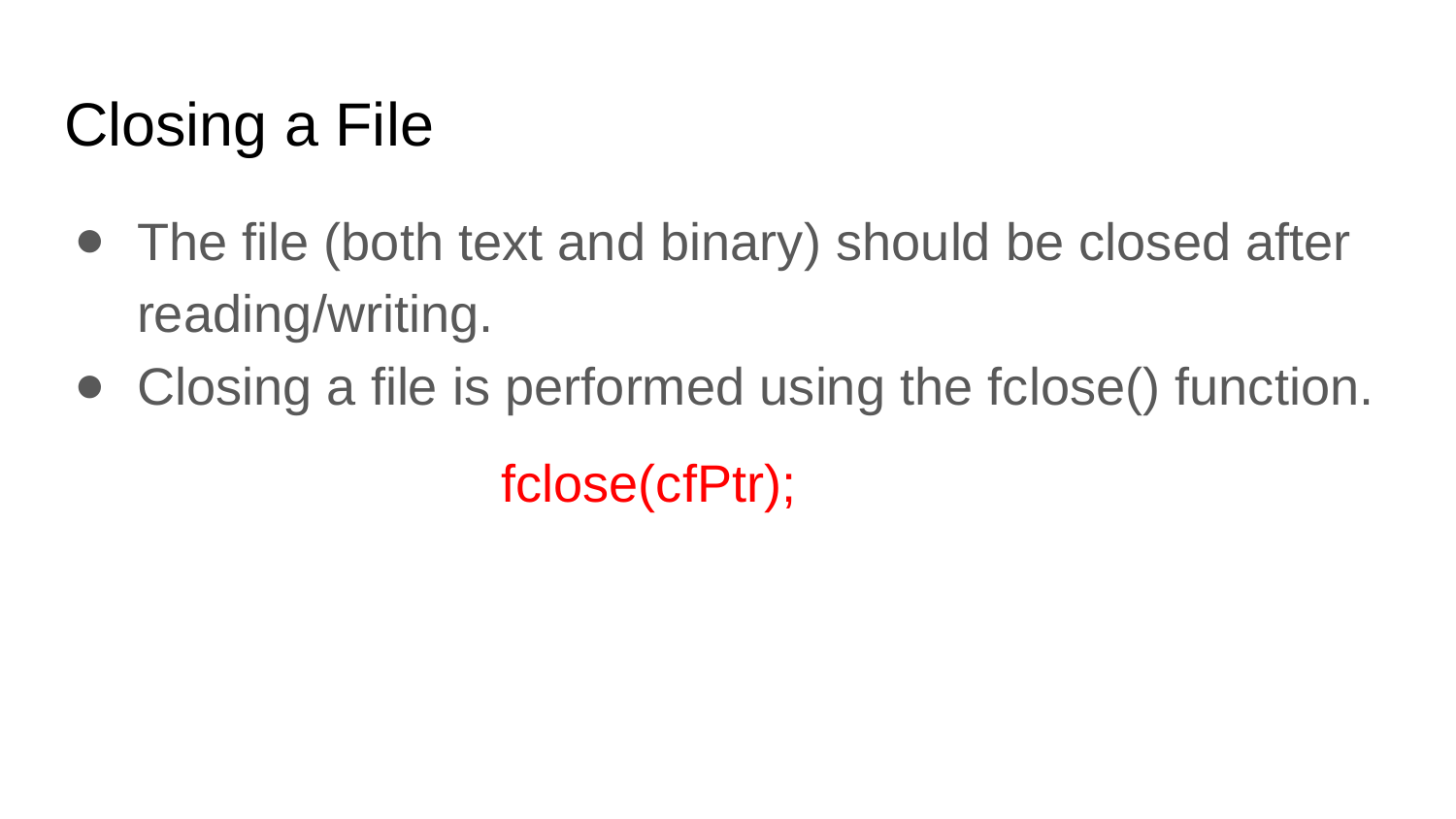

# Closing a File
The file (both text and binary) should be closed after reading/writing.
Closing a file is performed using the fclose() function.
			fclose(cfPtr);